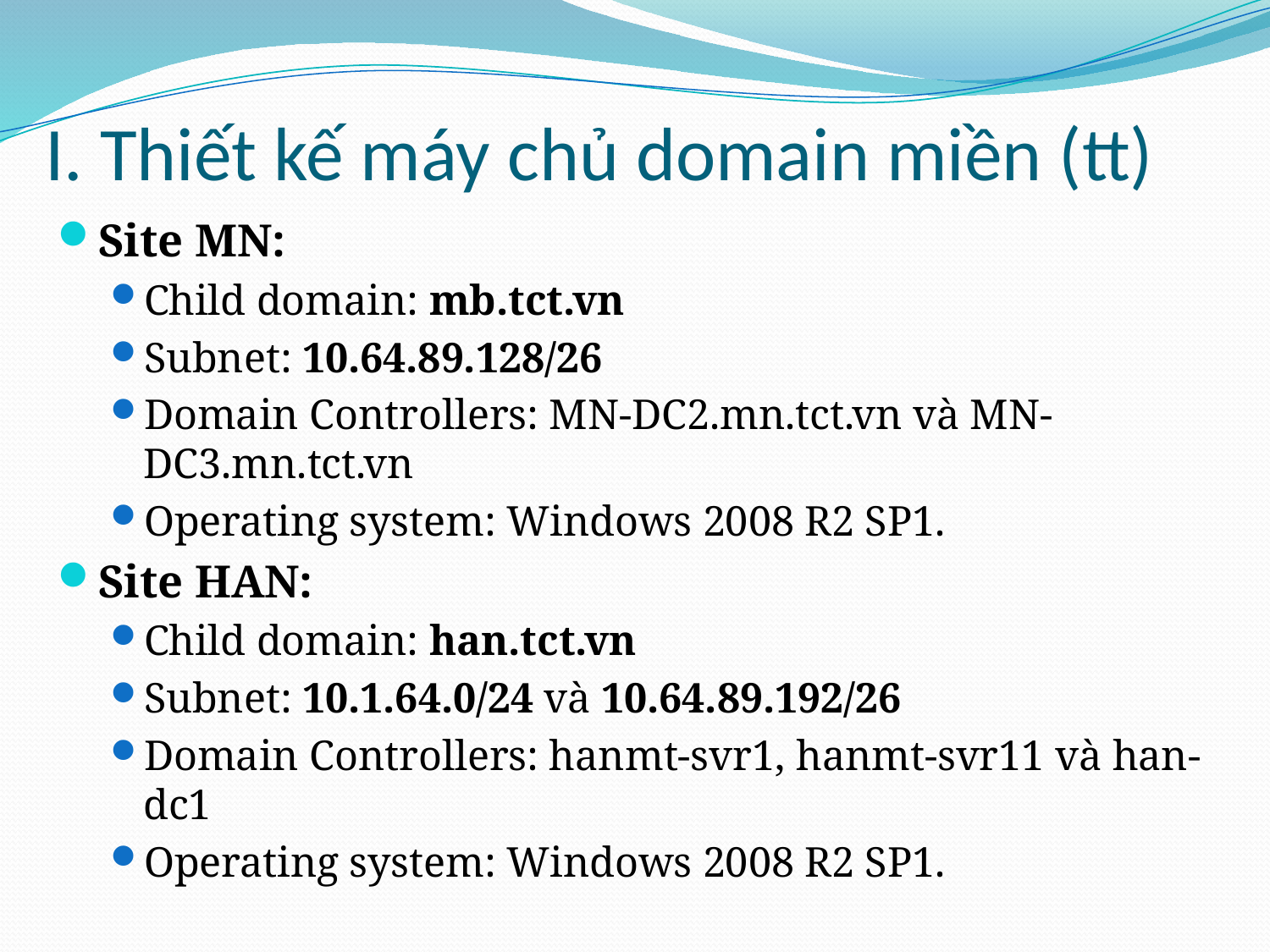

# I. Thiết kế máy chủ domain miền (tt)
Site MN:
Child domain: mb.tct.vn
Subnet: 10.64.89.128/26
Domain Controllers: MN-DC2.mn.tct.vn và MN-DC3.mn.tct.vn
Operating system: Windows 2008 R2 SP1.
Site HAN:
Child domain: han.tct.vn
Subnet: 10.1.64.0/24 và 10.64.89.192/26
Domain Controllers: hanmt-svr1, hanmt-svr11 và han-dc1
Operating system: Windows 2008 R2 SP1.